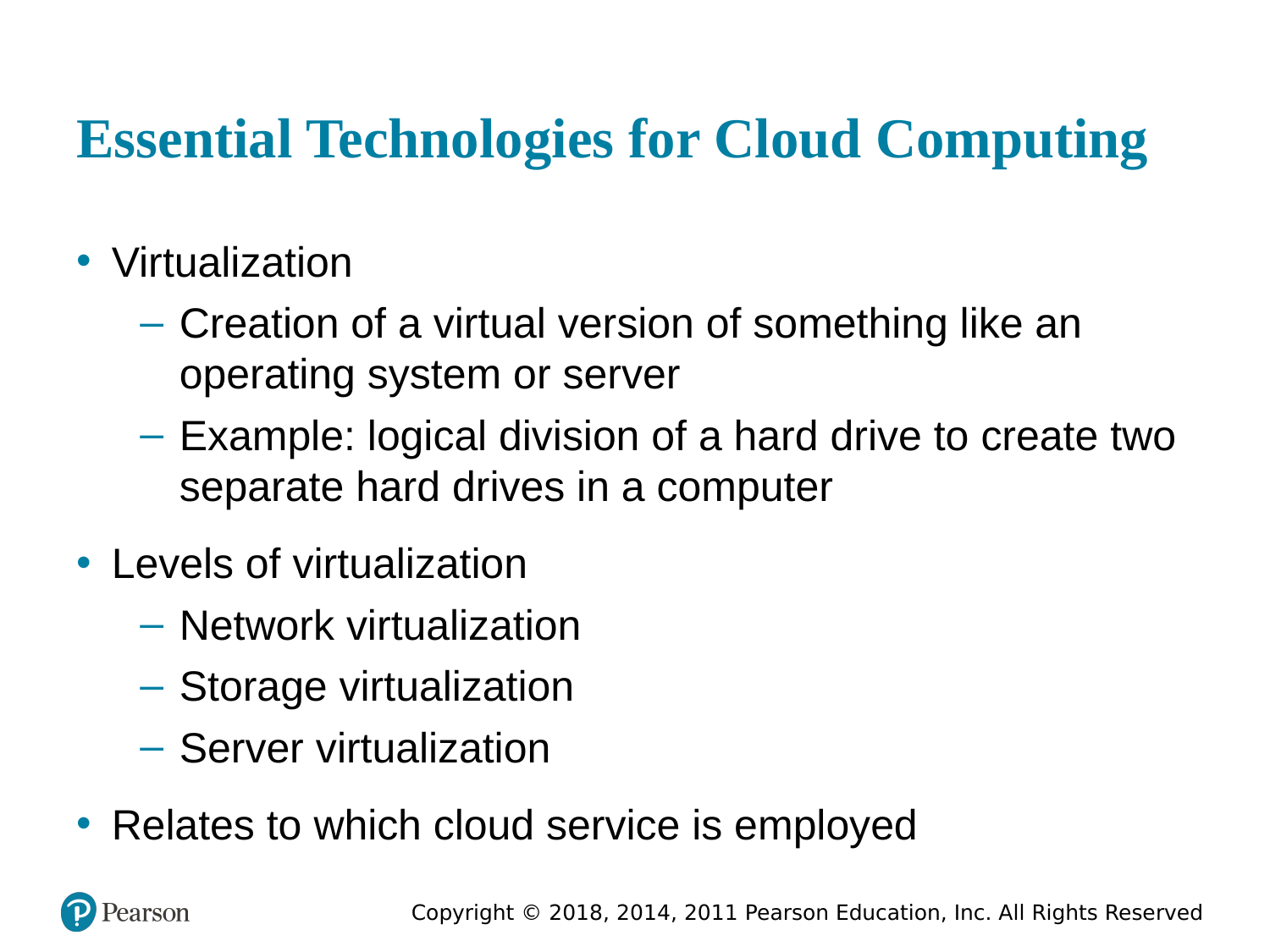

# Essential Technologies for Cloud Computing
Virtualization
Creation of a virtual version of something like an operating system or server
Example: logical division of a hard drive to create two separate hard drives in a computer
Levels of virtualization
Network virtualization
Storage virtualization
Server virtualization
Relates to which cloud service is employed